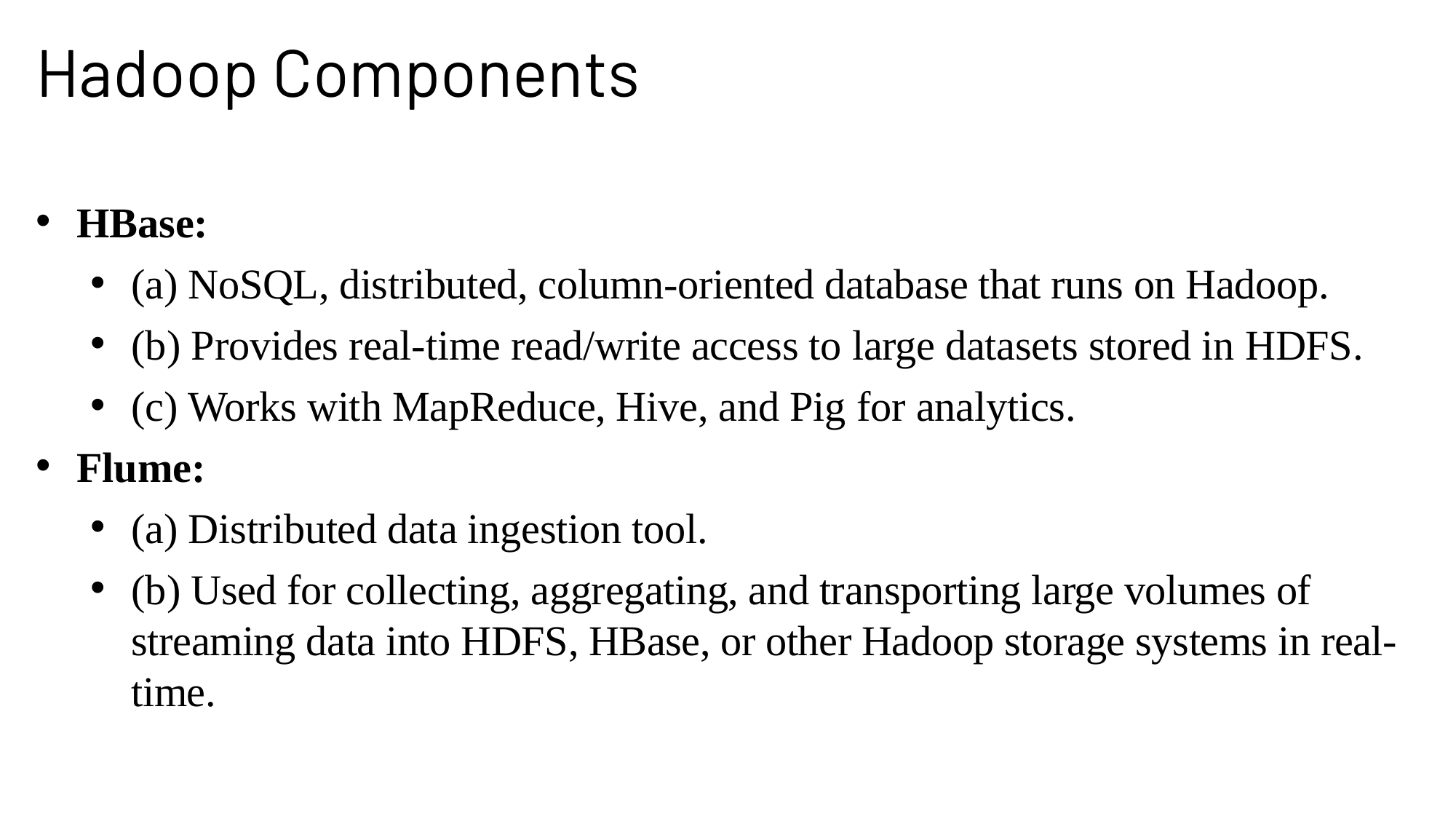

# Hadoop Components
HBase:
(a) NoSQL, distributed, column-oriented database that runs on Hadoop.
(b) Provides real-time read/write access to large datasets stored in HDFS.
(c) Works with MapReduce, Hive, and Pig for analytics.
Flume:
(a) Distributed data ingestion tool.
(b) Used for collecting, aggregating, and transporting large volumes of streaming data into HDFS, HBase, or other Hadoop storage systems in real-time.